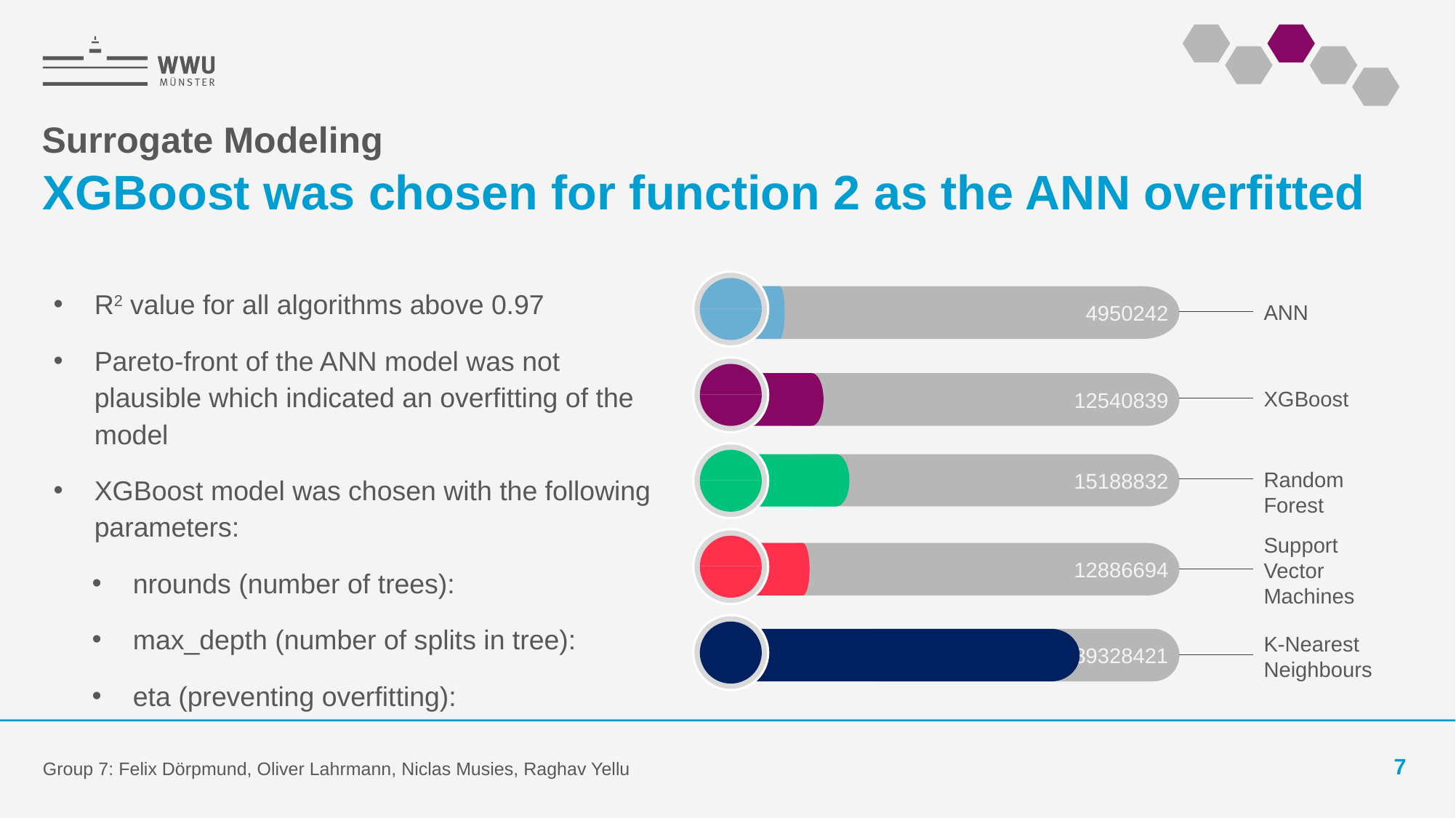

Surrogate Modeling
# XGBoost was chosen for function 2 as the ANN overfitted

4950242

ANN
R2 value for all algorithms above 0.97
Pareto-front of the ANN model was not plausible which indicated an overfitting of the model
XGBoost model was chosen with the following parameters:
nrounds (number of trees):
max_depth (number of splits in tree):
eta (preventing overfitting):

12540839
XGBoost

15188832

Random Forest

12886694
Support Vector Machines

39328421
K-Nearest Neighbours
Group 7: Felix Dörpmund, Oliver Lahrmann, Niclas Musies, Raghav Yellu
7